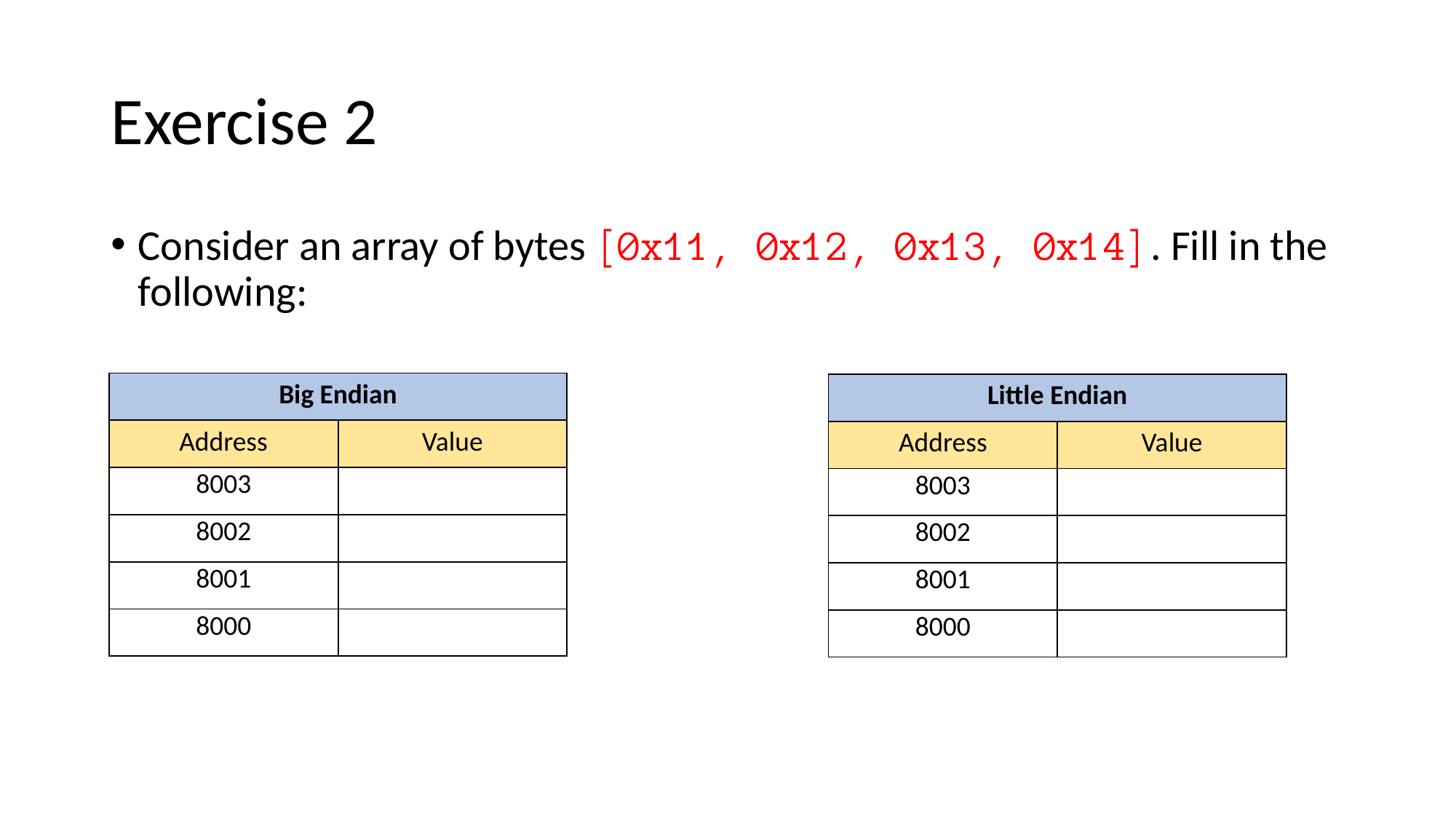

# Exercise 2
Consider an array of bytes [0x11, 0x12, 0x13, 0x14]. Fill in the following:
| Big Endian |  |
| --- | --- |
| Address | Value |
| 8003 |  |
| 8002 |  |
| 8001 |  |
| 8000 |  |
| Little Endian |  |
| --- | --- |
| Address | Value |
| 8003 |  |
| 8002 |  |
| 8001 |  |
| 8000 |  |